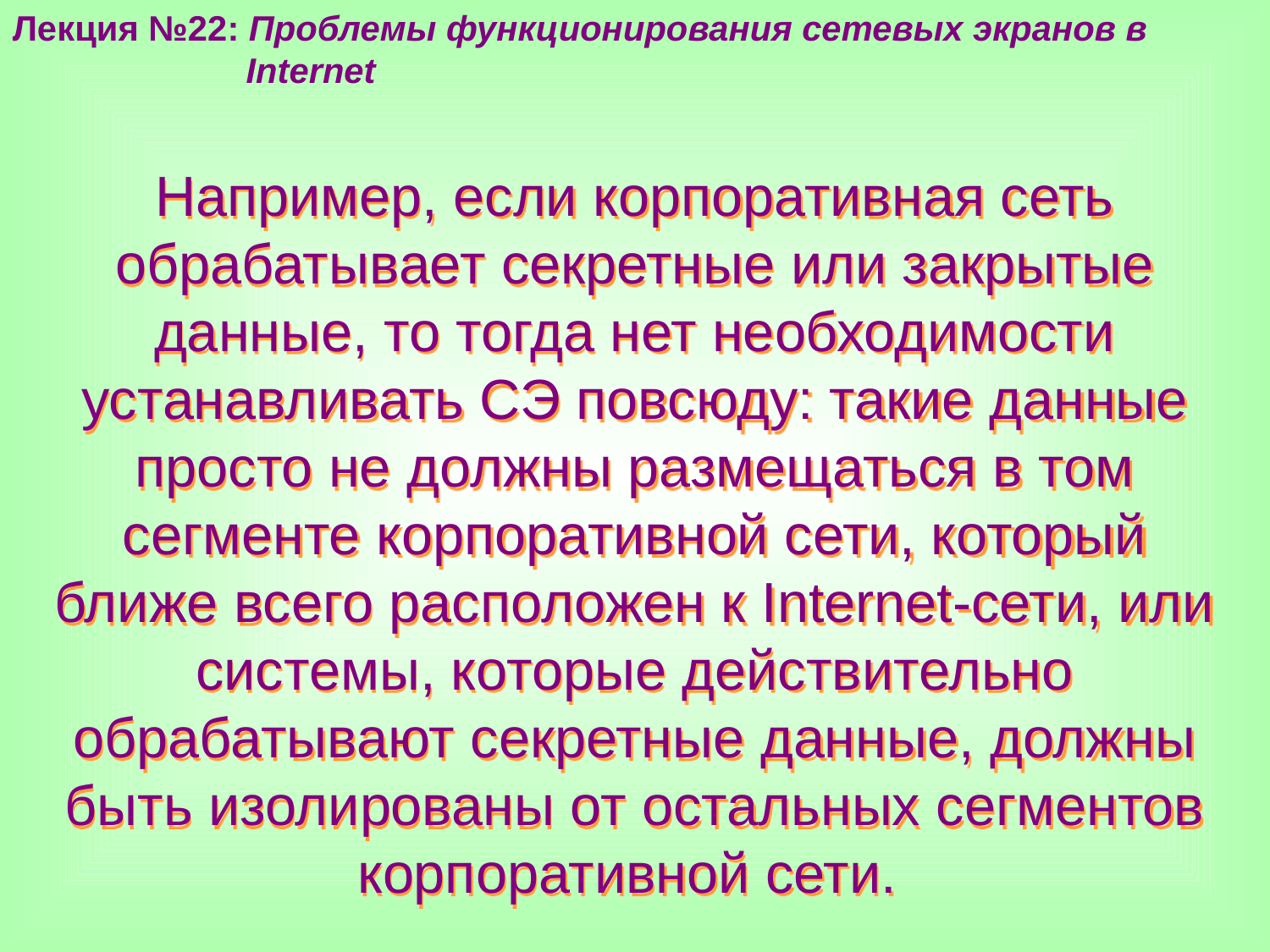

Лекция №22: Проблемы функционирования сетевых экранов в
                        Internet
Например, если корпоративная сеть обрабатывает секретные или закрытые данные, то тогда нет необходимости устанавливать СЭ повсюду: такие данные просто не должны размещаться в том сегменте корпоративной сети, который ближе всего расположен к Internet-сети, или системы, которые действительно обрабатывают секретные данные, должны быть изолированы от остальных сегментов корпоративной сети.